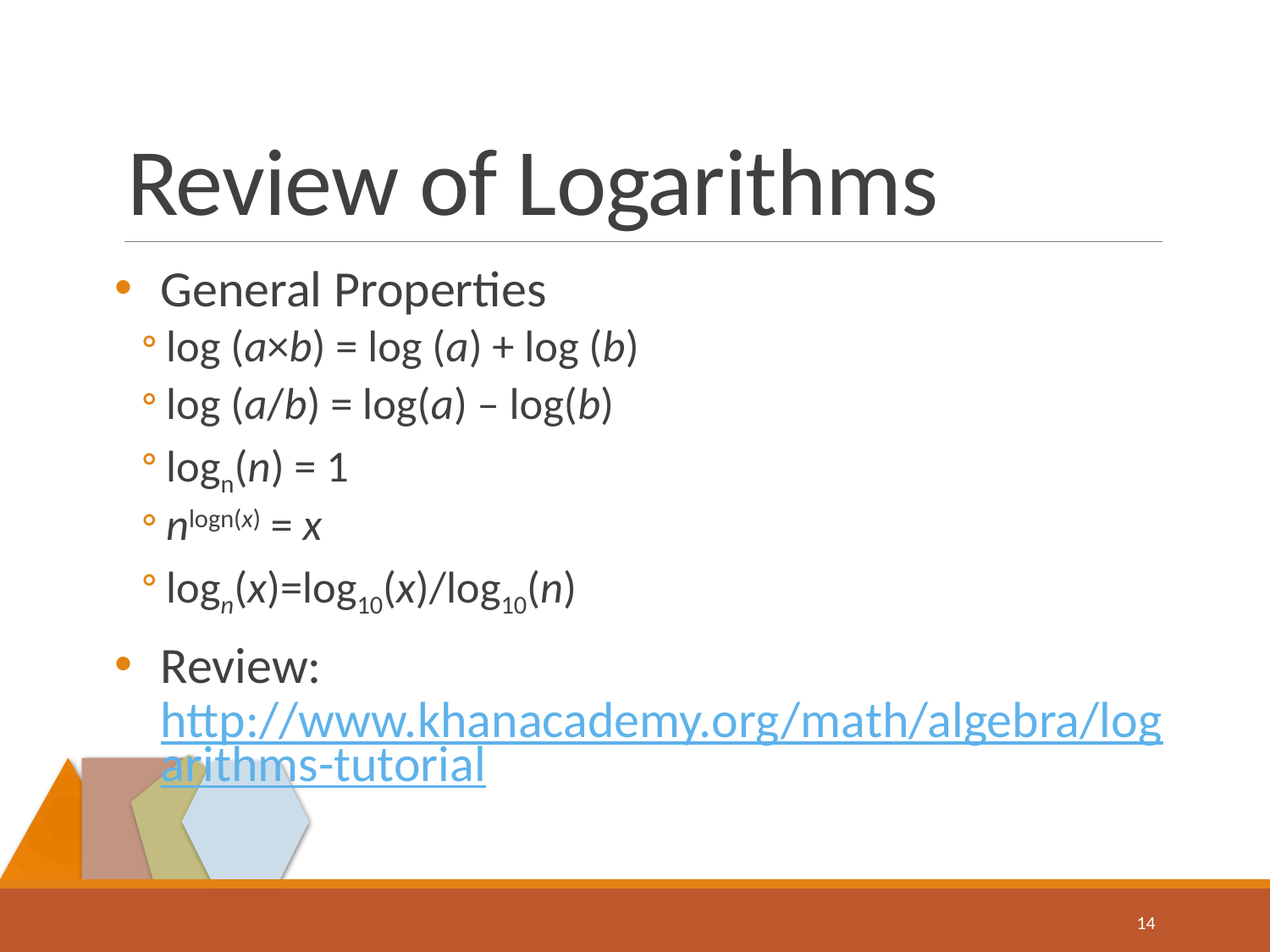

# Review of Logarithms
General Properties
log (a×b) = log (a) + log (b)
log (a/b) = log(a) – log(b)
logn(n) = 1
nlogn(x) = x
logn(x)=log10(x)/log10(n)
Review: http://www.khanacademy.org/math/algebra/logarithms-tutorial
14